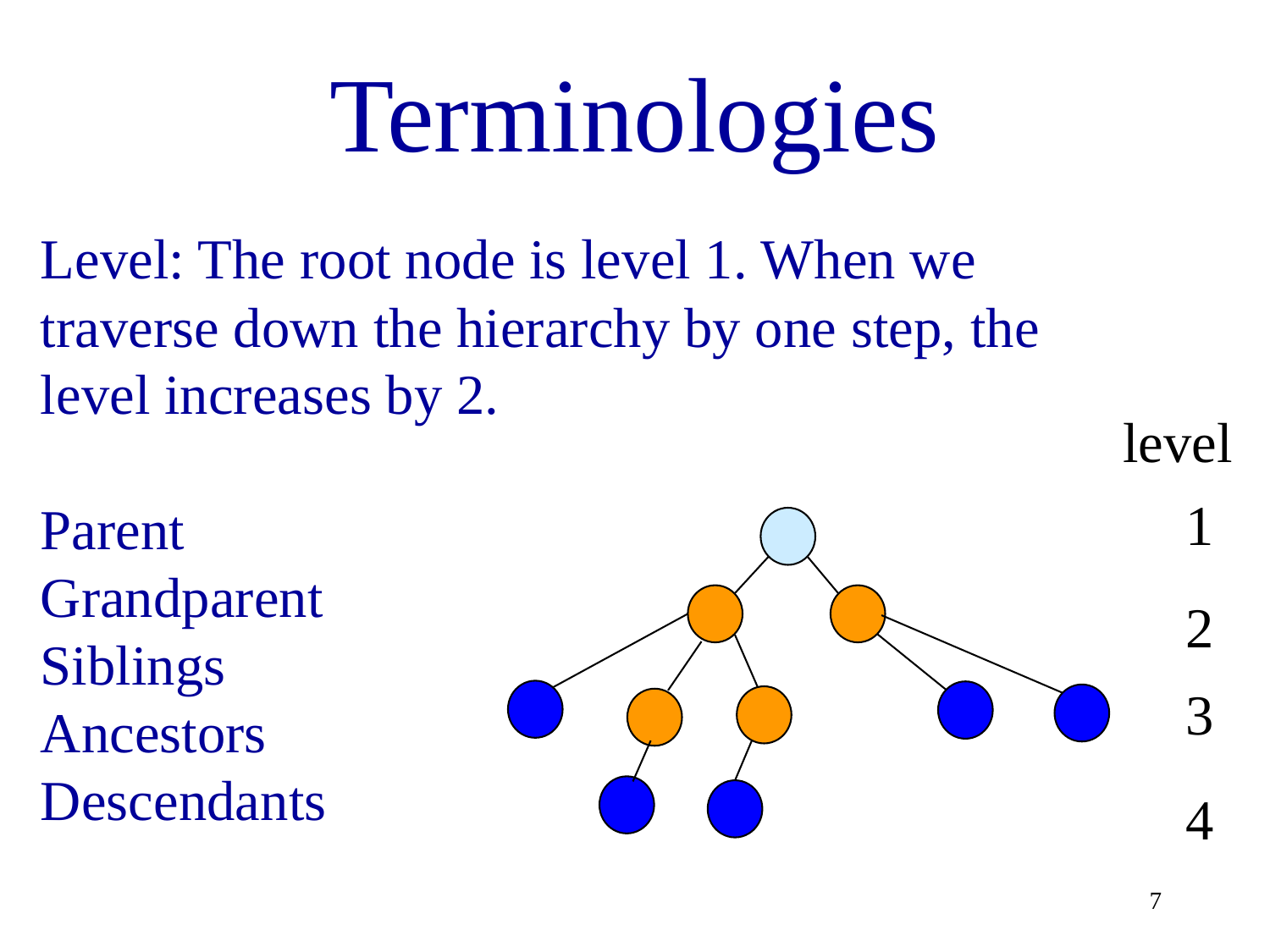

Terminologies
# Level: The root node is level 1. When we traverse down the hierarchy by one step, the level increases by 2. Parent Grandparent Siblings Ancestors Descendants
level
1

2
3

4
7